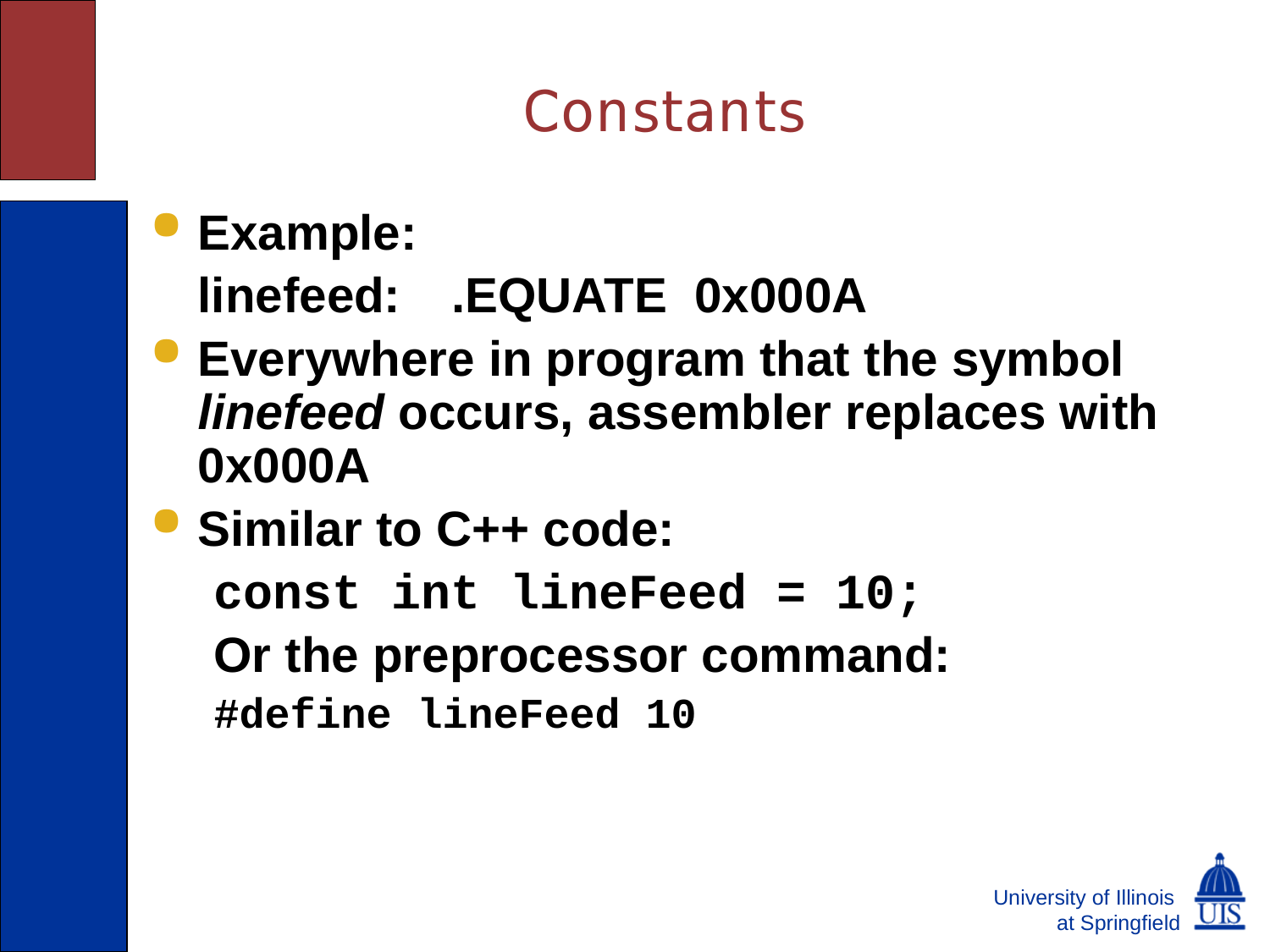

Constants
Example:
	linefeed:	.EQUATE  0x000A
Everywhere in program that the symbol linefeed occurs, assembler replaces with 0x000A
Similar to C++ code:
const int lineFeed = 10;
Or the preprocessor command:
#define lineFeed 10